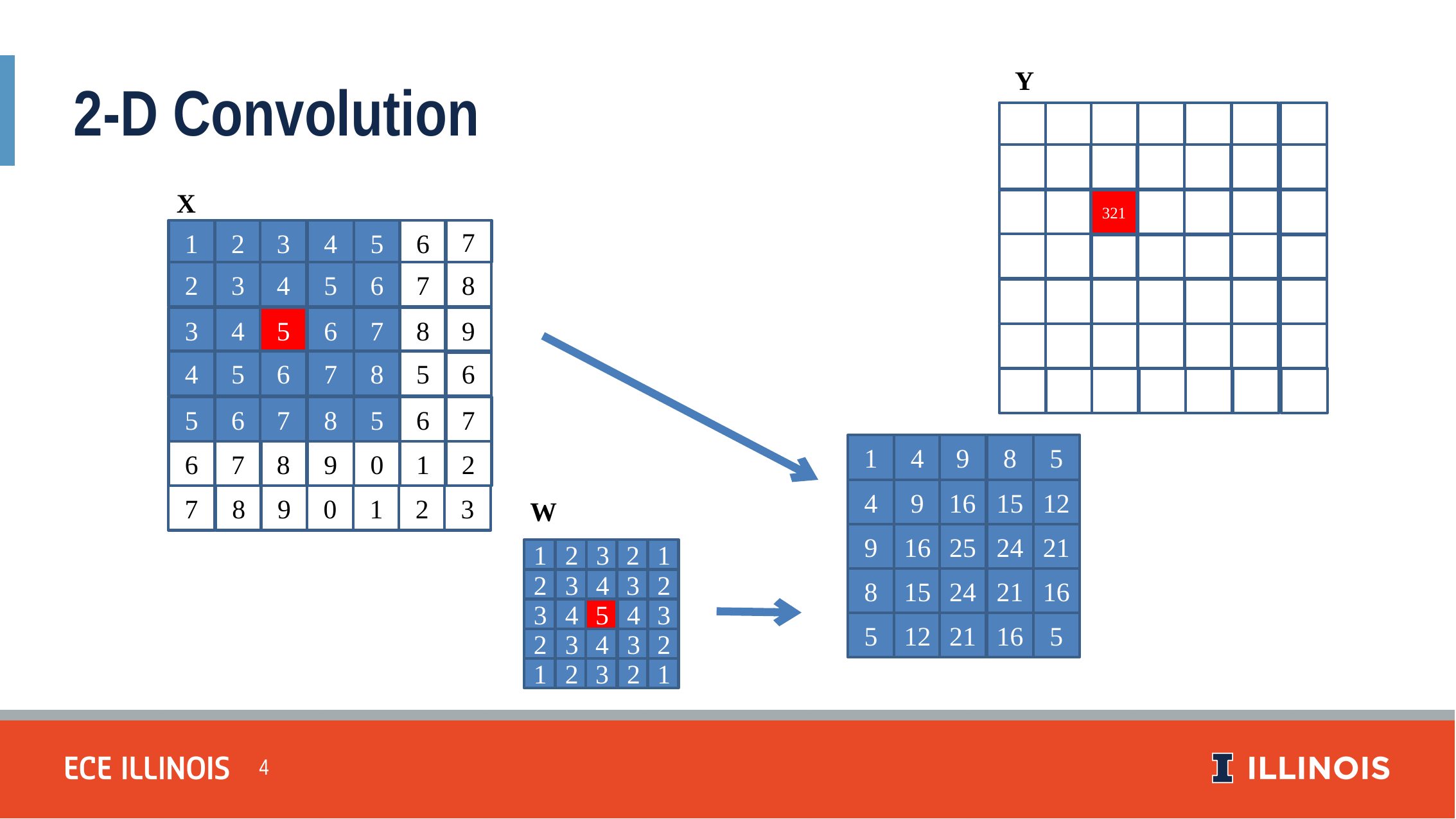

Y
2-D Convolution
1
2
3
4
5

2
3
4
5
6

X
3
4
321
6
7

1
2
3
4
5
6
7
4
5
6
7
8

2
3
4
5
6
7
8
5
6
7
8
5

3
4
5
6
7
8
9

4
5
6
7
8
5
6

5
6
7
8
5
6
7
1
4
9
8
5
6
7
8
9
0
1
2
4
9
16
15
12
7
8
9
0
1
2
3
W
9
16
25
24
21
1
2
3
2
1
8
15
24
21
16
2
3
4
3
2
3
4
5
4
3
5
12
21
16
5
2
3
4
3
2
1
2
3
2
1